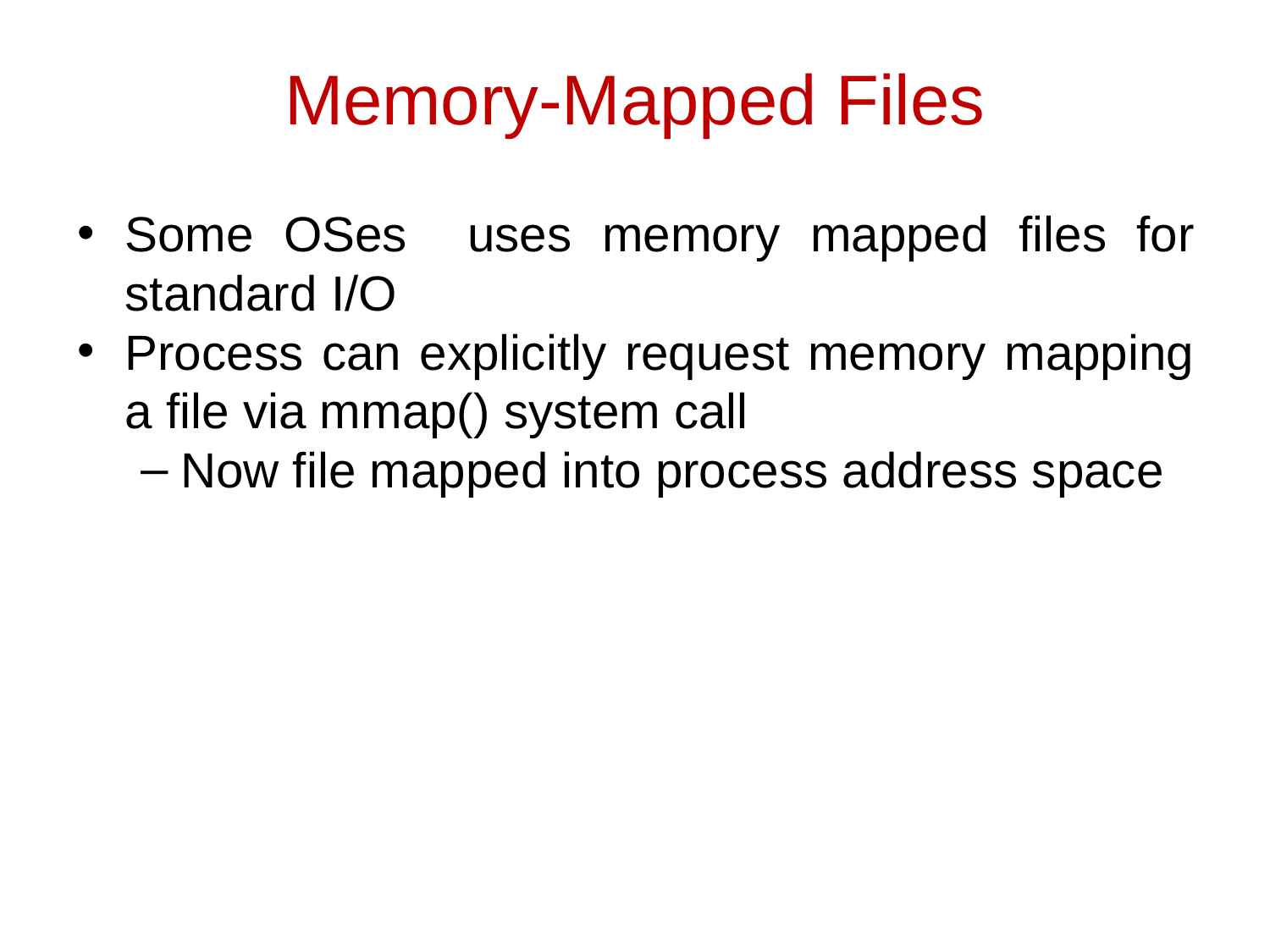

Memory-Mapped Files
Some OSes  uses memory mapped files for standard I/O
Process can explicitly request memory mapping a file via mmap() system call
Now file mapped into process address space